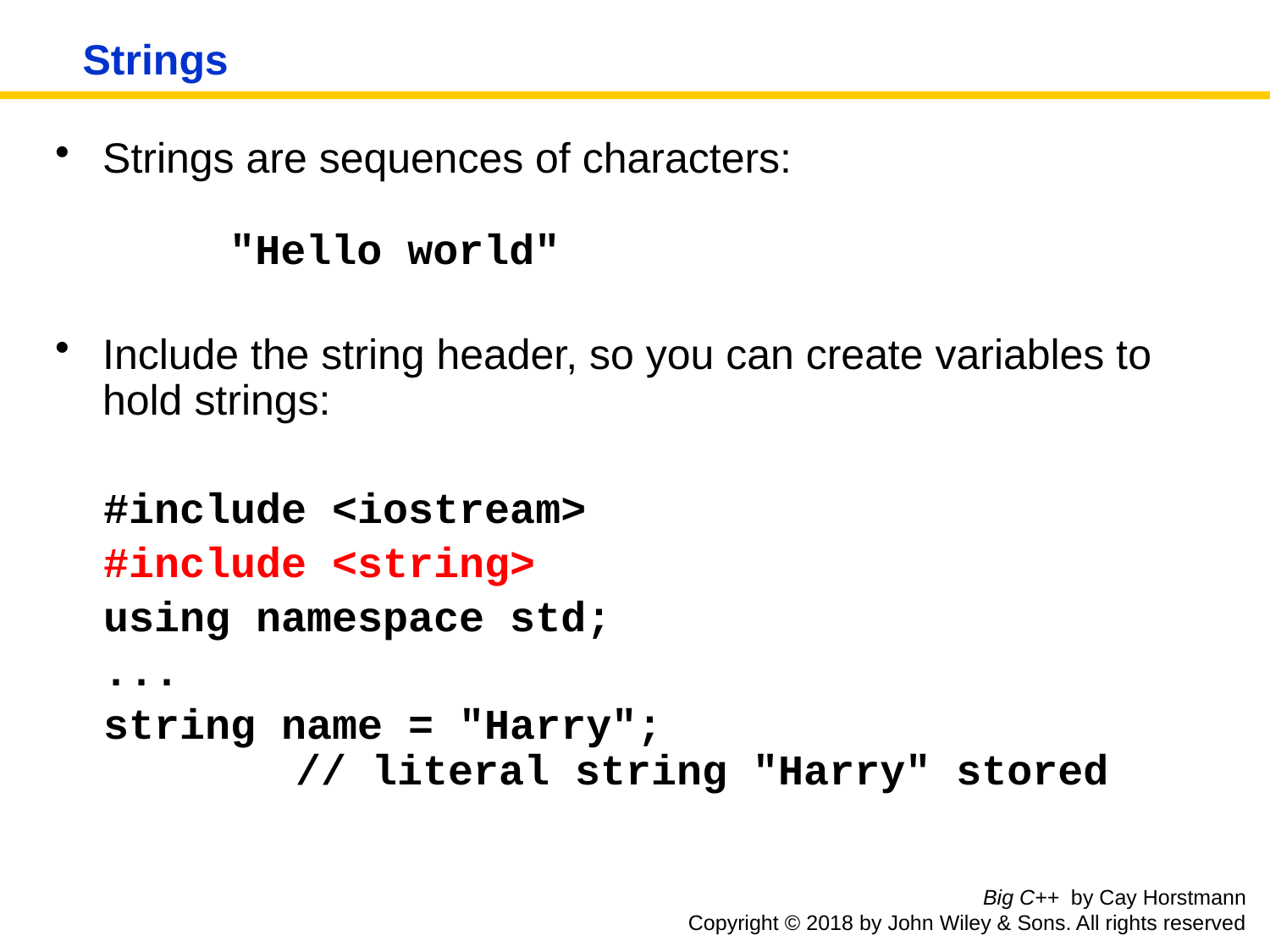

# Strings
Strings are sequences of characters:
	"Hello world"
Include the string header, so you can create variables to hold strings:

#include <iostream>
#include <string>
using namespace std;
...
string name = "Harry";
      // literal string "Harry" stored

Big C++  by Cay Horstmann
Copyright © 2018 by John Wiley & Sons. All rights reserved